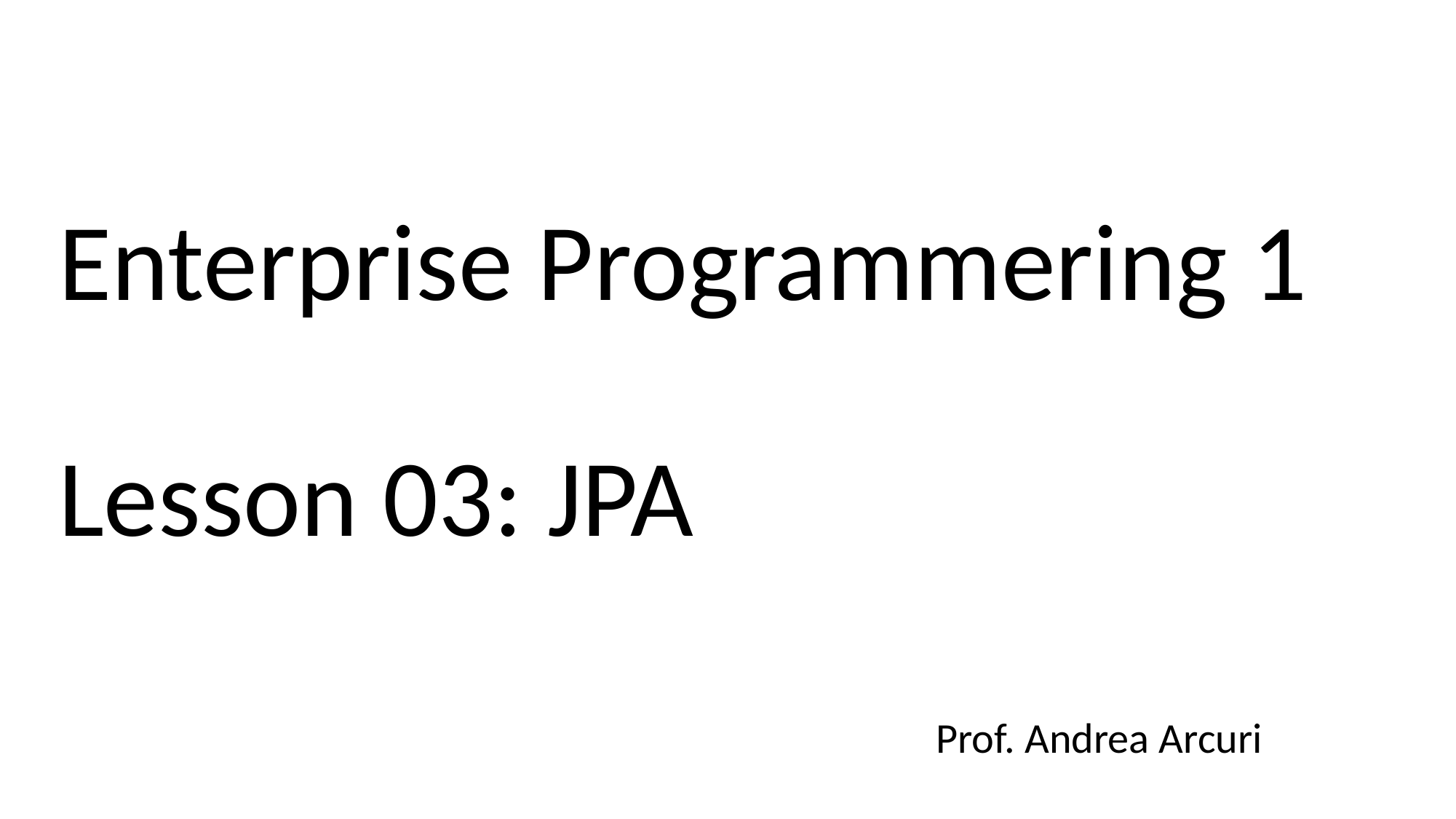

# Enterprise Programmering 1 Lesson 03: JPA
Prof. Andrea Arcuri